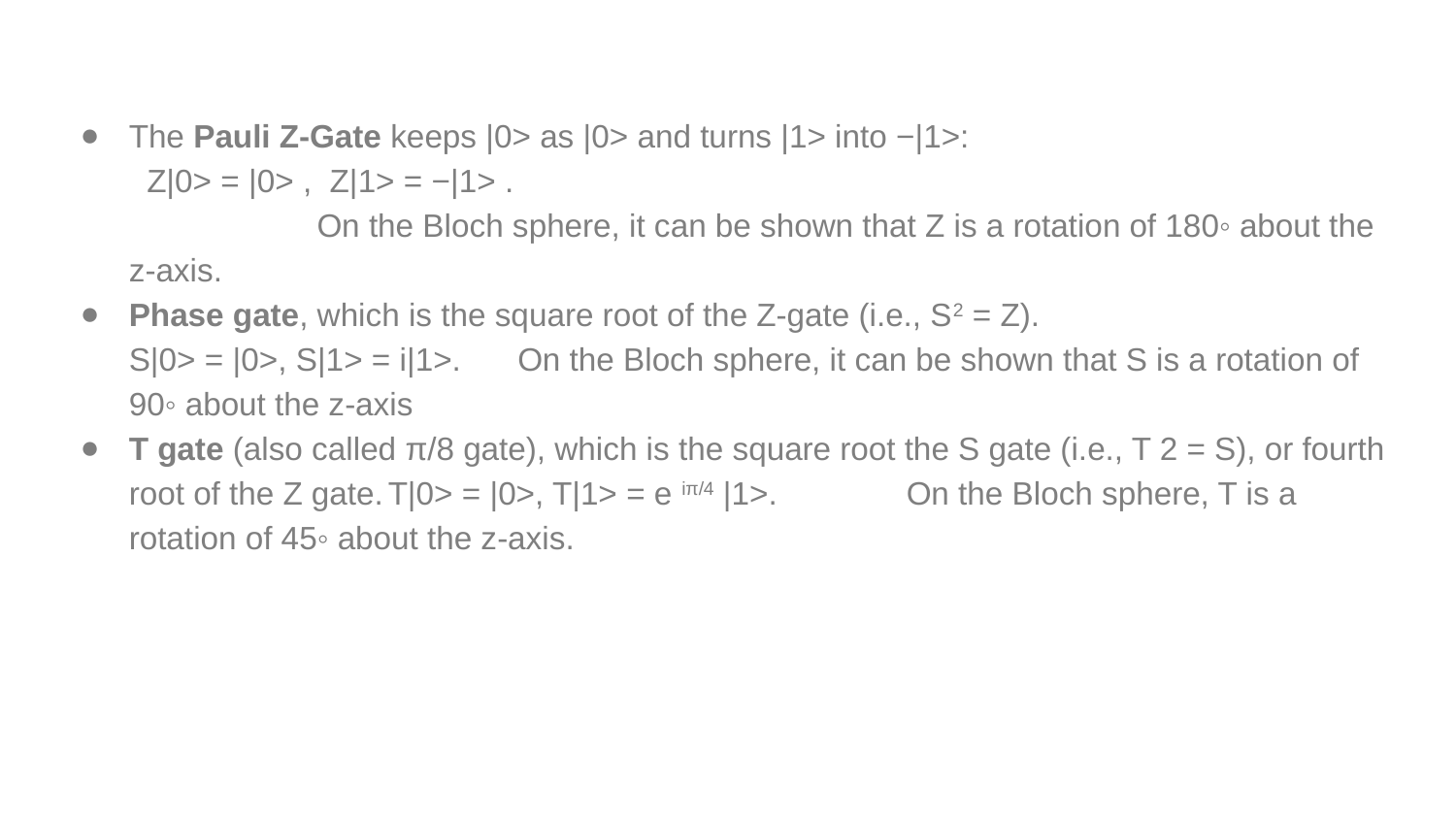

The Pauli Z-Gate keeps |0> as |0> and turns |1> into −|1>:                                                 Z|0> = |0> ,  Z|1> = −|1> .                                                                                                                       On the Bloch sphere, it can be shown that Z is a rotation of 180◦ about the z-axis.
Phase gate, which is the square root of the Z-gate (i.e., S2 = Z).                                     S|0> = |0>, S|1> = i|1>.  													On the Bloch sphere, it can be shown that S is a rotation of 90◦ about the z-axis
T gate (also called π/8 gate), which is the square root the S gate (i.e., T 2 = S), or fourth root of the Z gate.												T|0> = |0>, T|1> = e iπ/4 |1>. 												On the Bloch sphere, T is a rotation of 45◦ about the z-axis.